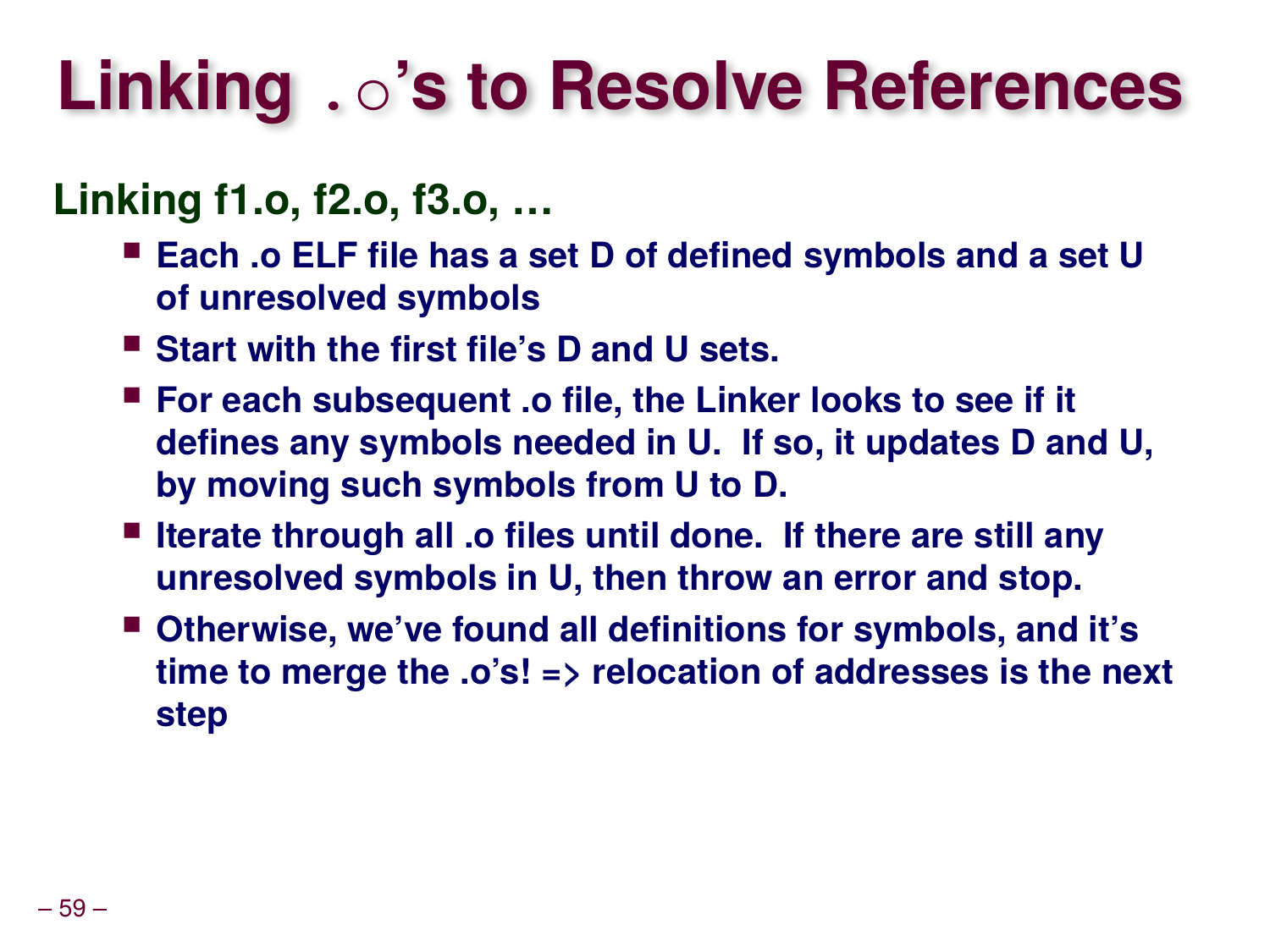

# Linking .o’s to Resolve References
Linking f1.o, f2.o, f3.o, …
Each .o ELF file has a set D of defined symbols and a set U of unresolved symbols
Start with the first file’s D and U sets.
For each subsequent .o file, the Linker looks to see if it defines any symbols needed in U.  If so, it updates D and U, by moving such symbols from U to D.
Iterate through all .o files until done.  If there are still any unresolved symbols in U, then throw an error and stop.
Otherwise, we’ve found all definitions for symbols, and it’s time to merge the .o’s! => relocation of addresses is the next step